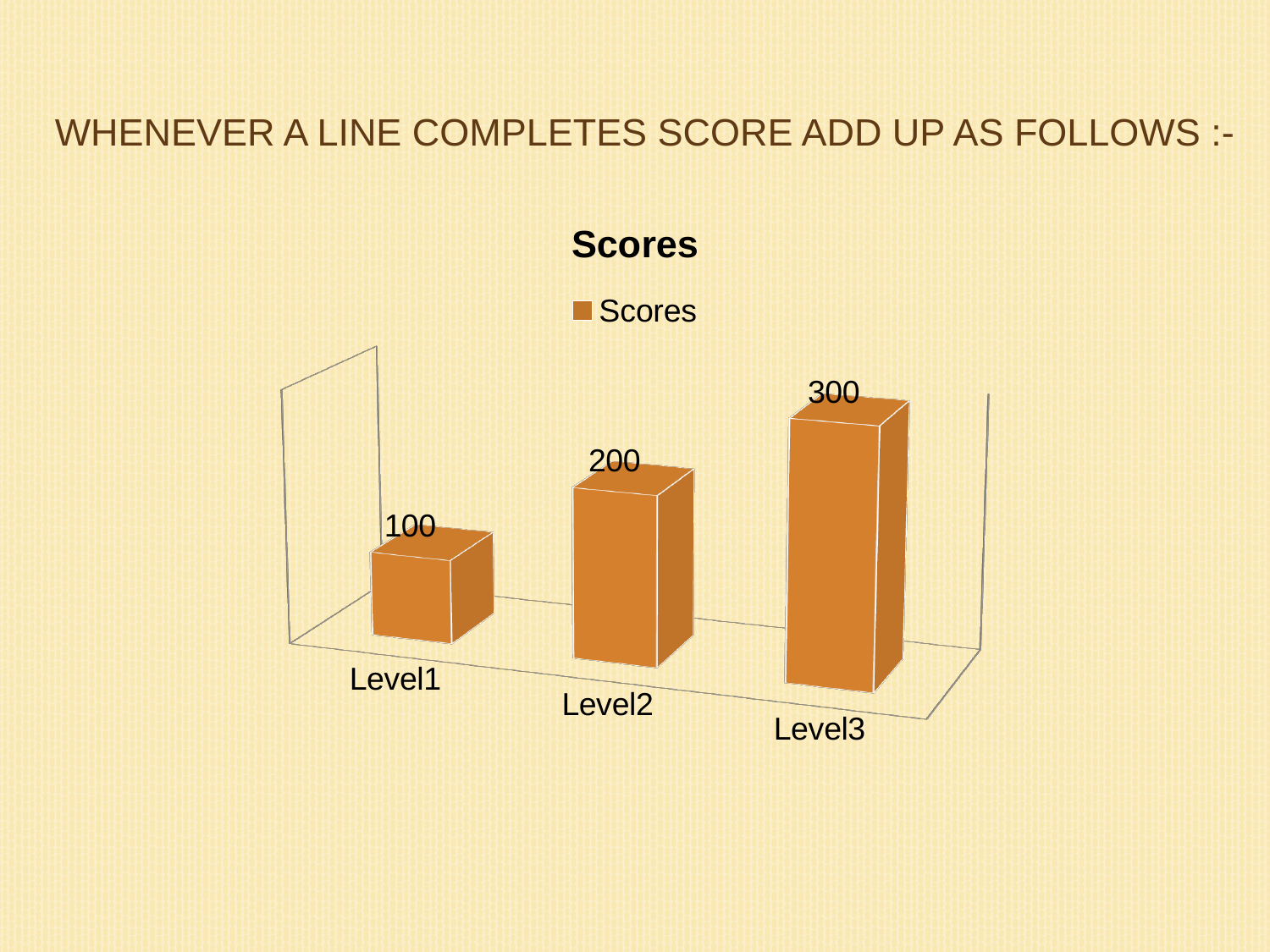

# Whenever a line completes score add up as follows :-

[unsupported chart]